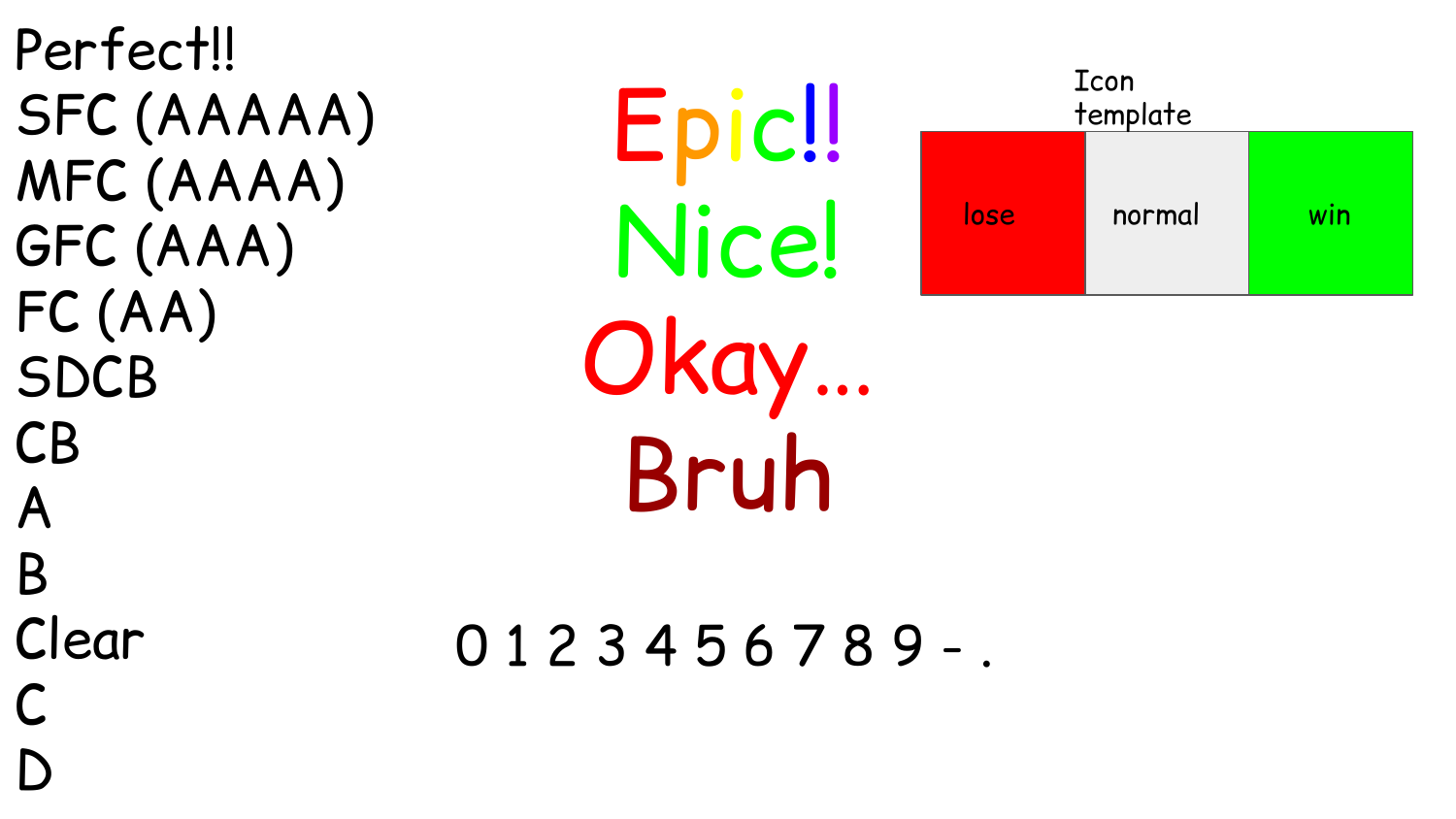

Perfect!!
SFC (AAAAA)
MFC (AAAA)
GFC (AAA)
FC (AA)
SDCB
CB
A
B
Clear
C
D
Epic!!
Nice!
Okay…
Bruh
Icon template

lose
normal
win
0 1 2 3 4 5 6 7 8 9 - .